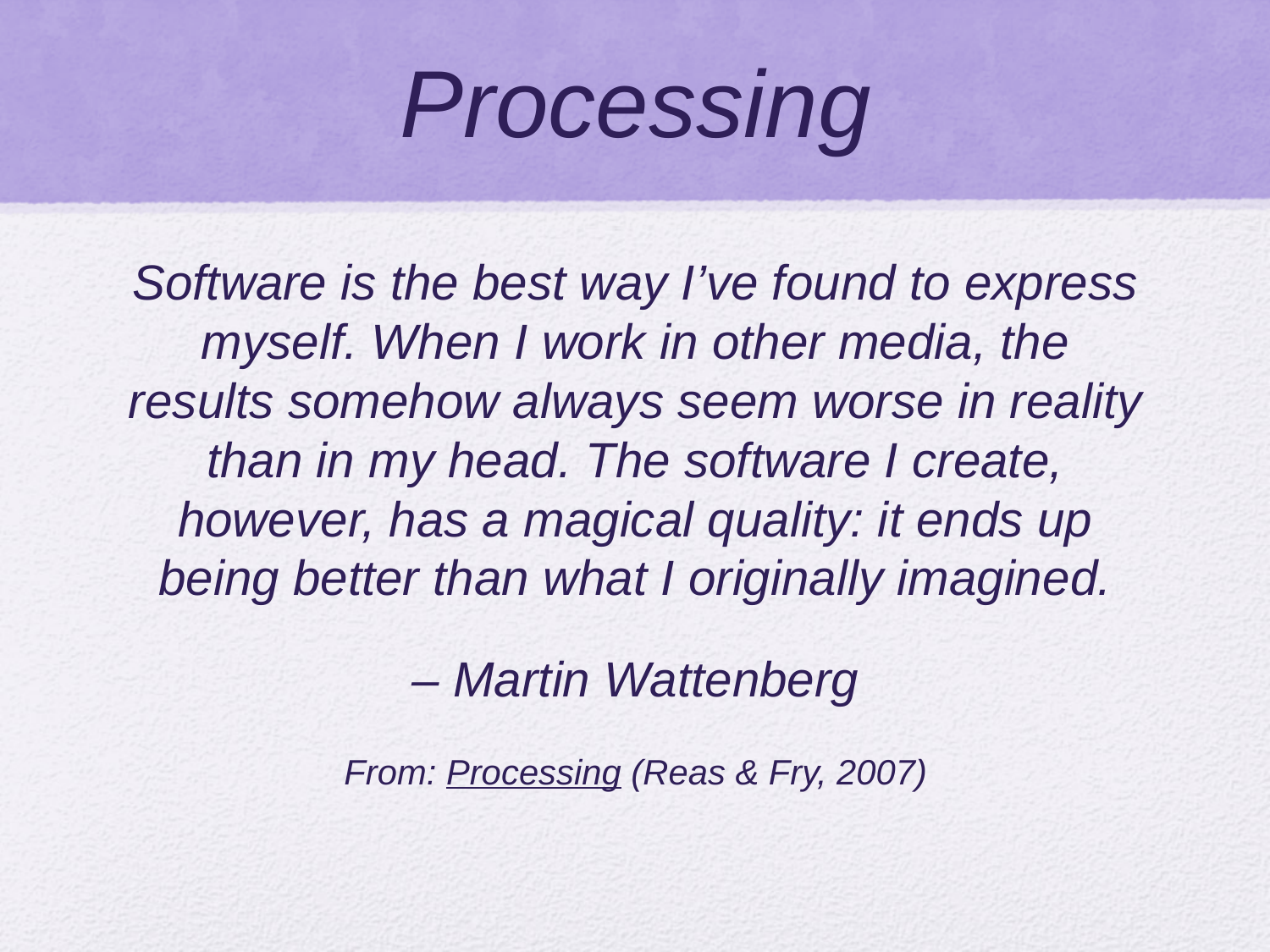

# Processing
Software is the best way I’ve found to express myself. When I work in other media, the results somehow always seem worse in reality than in my head. The software I create, however, has a magical quality: it ends up being better than what I originally imagined.
– Martin Wattenberg
From: Processing (Reas & Fry, 2007)